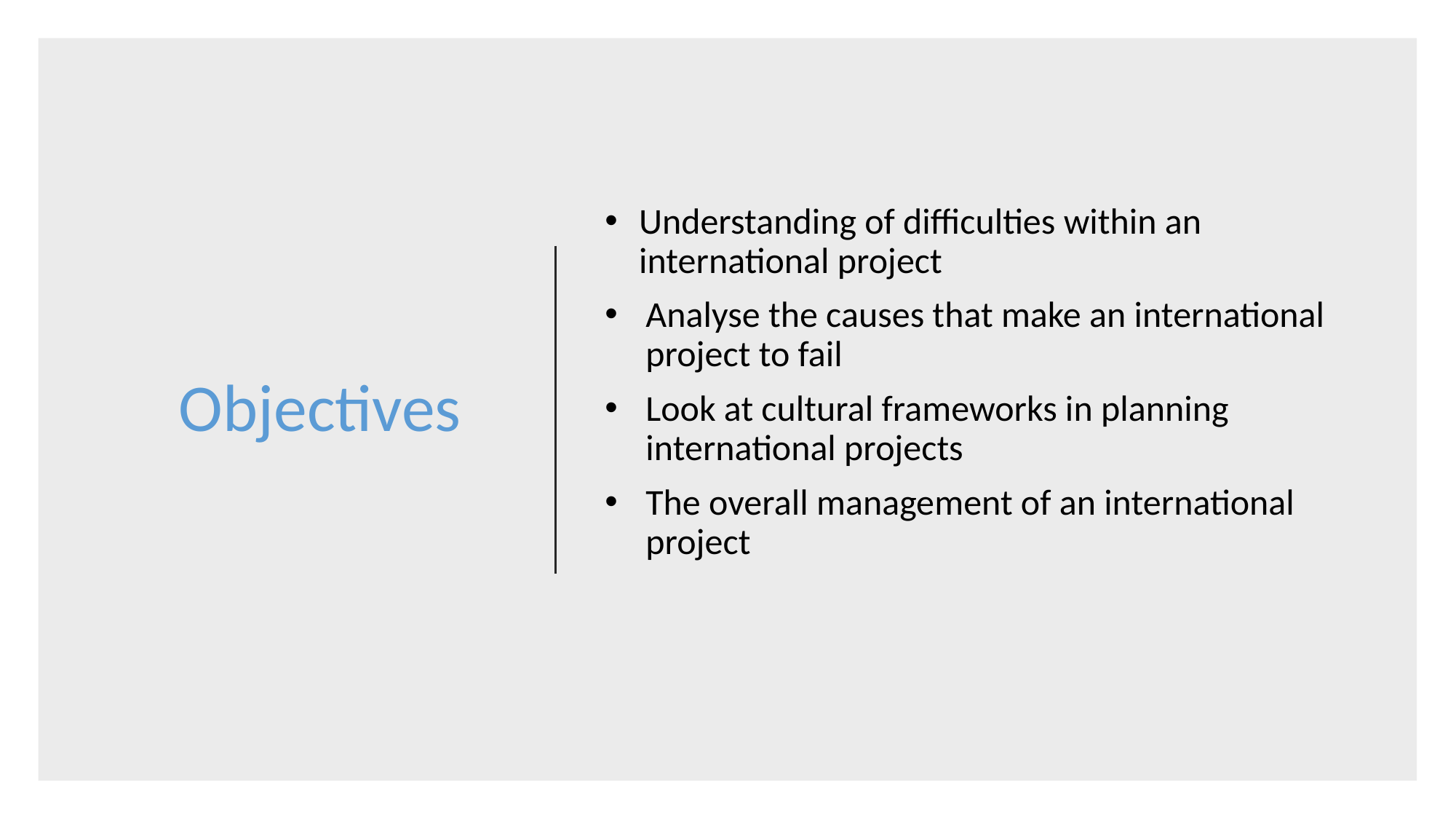

# Objectives
Understanding of difficulties within an international project
Analyse the causes that make an international project to fail
Look at cultural frameworks in planning international projects
The overall management of an international project